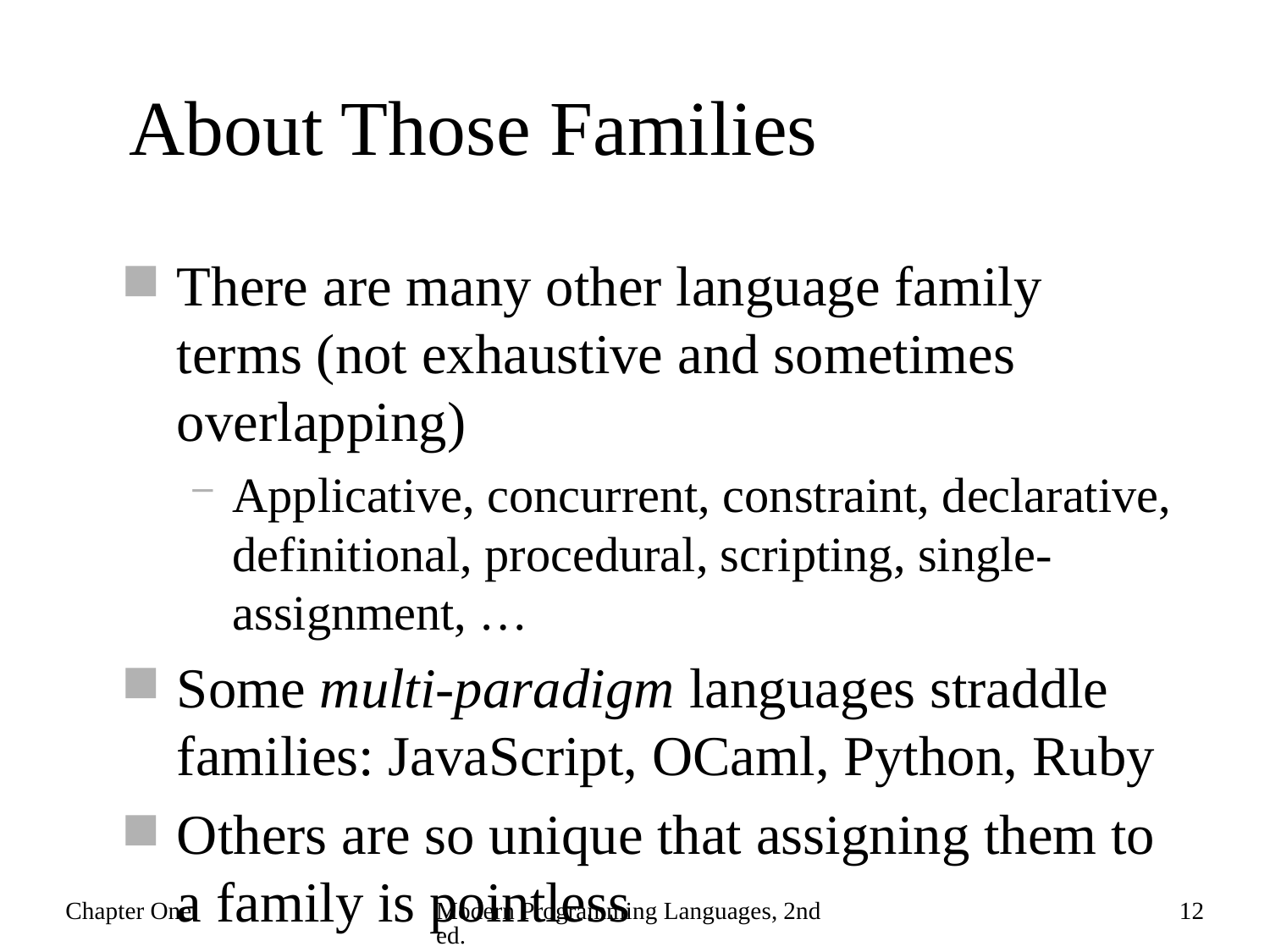

# About Those Families
There are many other language family terms (not exhaustive and sometimes overlapping)
Applicative, concurrent, constraint, declarative, definitional, procedural, scripting, single-assignment, …
Some multi-paradigm languages straddle families: JavaScript, OCaml, Python, Ruby
Others are so unique that assigning them to a family is pointless
Chapter One
Modern Programming Languages, 2nd ed.
12